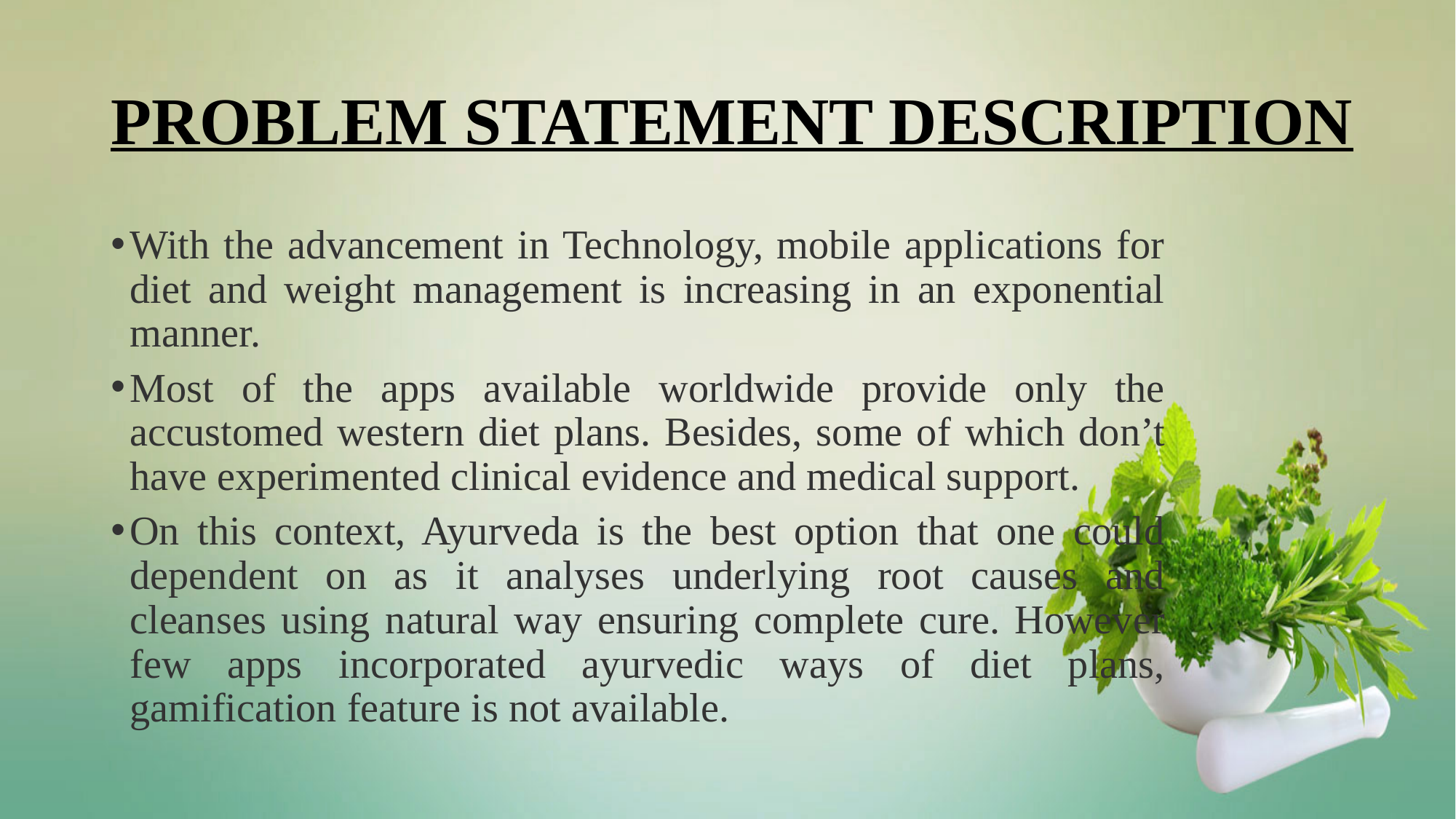

# PROBLEM STATEMENT DESCRIPTION
With the advancement in Technology, mobile applications for diet and weight management is increasing in an exponential manner.
Most of the apps available worldwide provide only the accustomed western diet plans. Besides, some of which don’t have experimented clinical evidence and medical support.
On this context, Ayurveda is the best option that one could dependent on as it analyses underlying root causes and cleanses using natural way ensuring complete cure. However few apps incorporated ayurvedic ways of diet plans, gamification feature is not available.